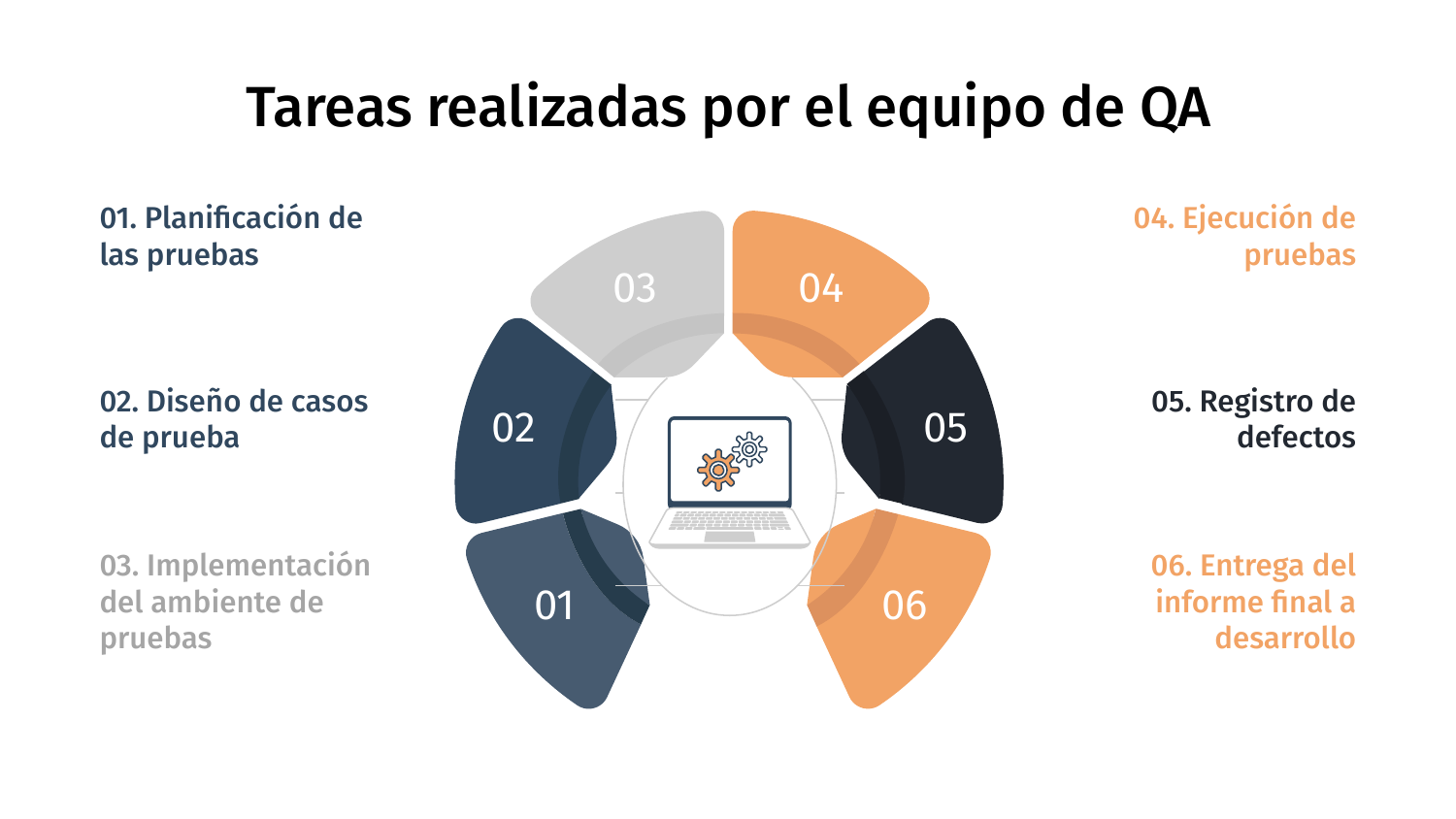

Tareas realizadas por el equipo de QA

01. Planificación de las pruebas
04. Ejecución de pruebas
03
04

02
05
02. Diseño de casos de prueba
05. Registro de defectos

01
06
03. Implementación del ambiente de pruebas
06. Entrega del informe final a desarrollo